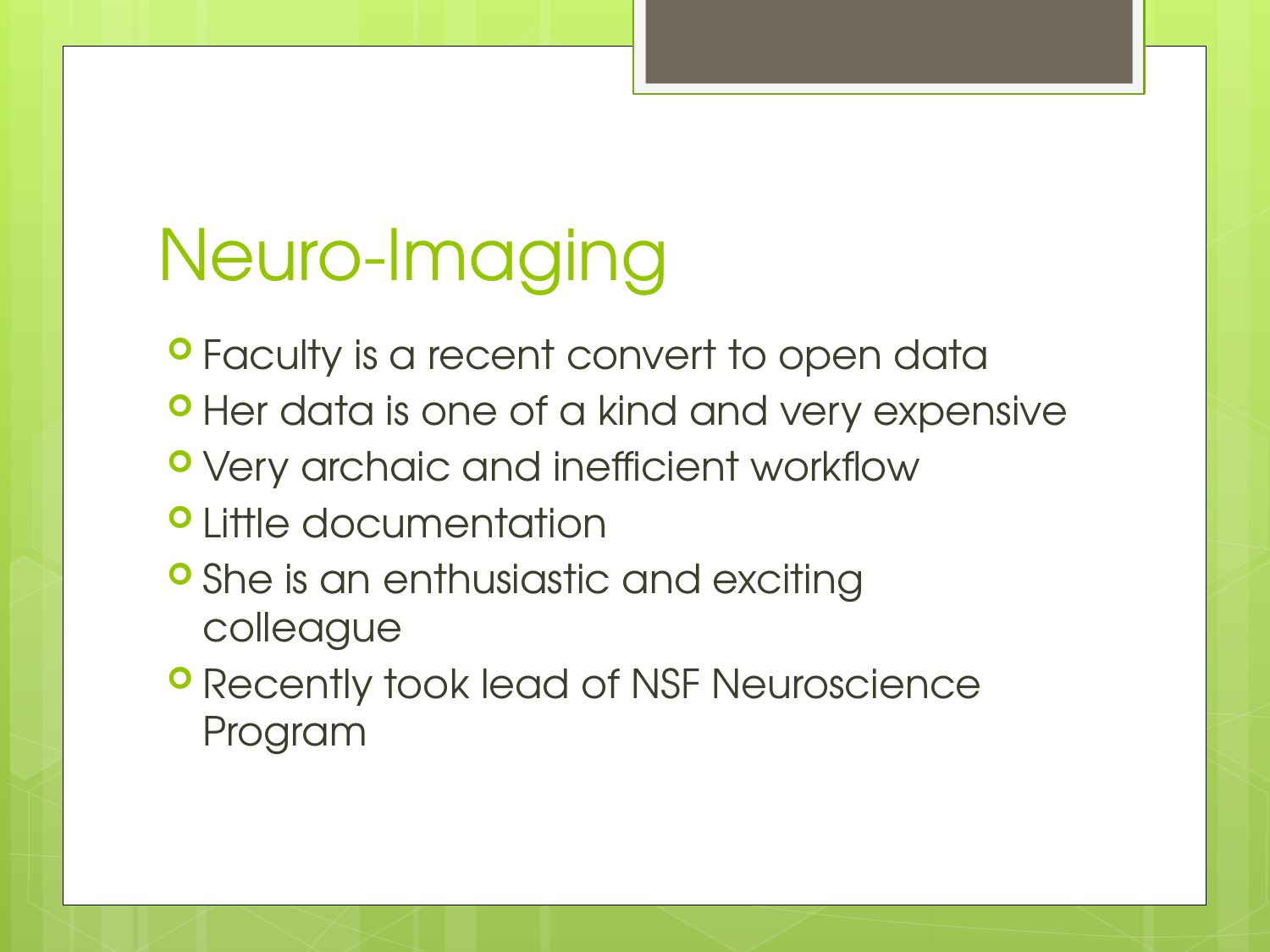

# Neuro-Imaging
Faculty is a recent convert to open data
Her data is one of a kind and very expensive
Very archaic and inefficient workflow
Little documentation
She is an enthusiastic and exciting colleague
Recently took lead of NSF Neuroscience Program